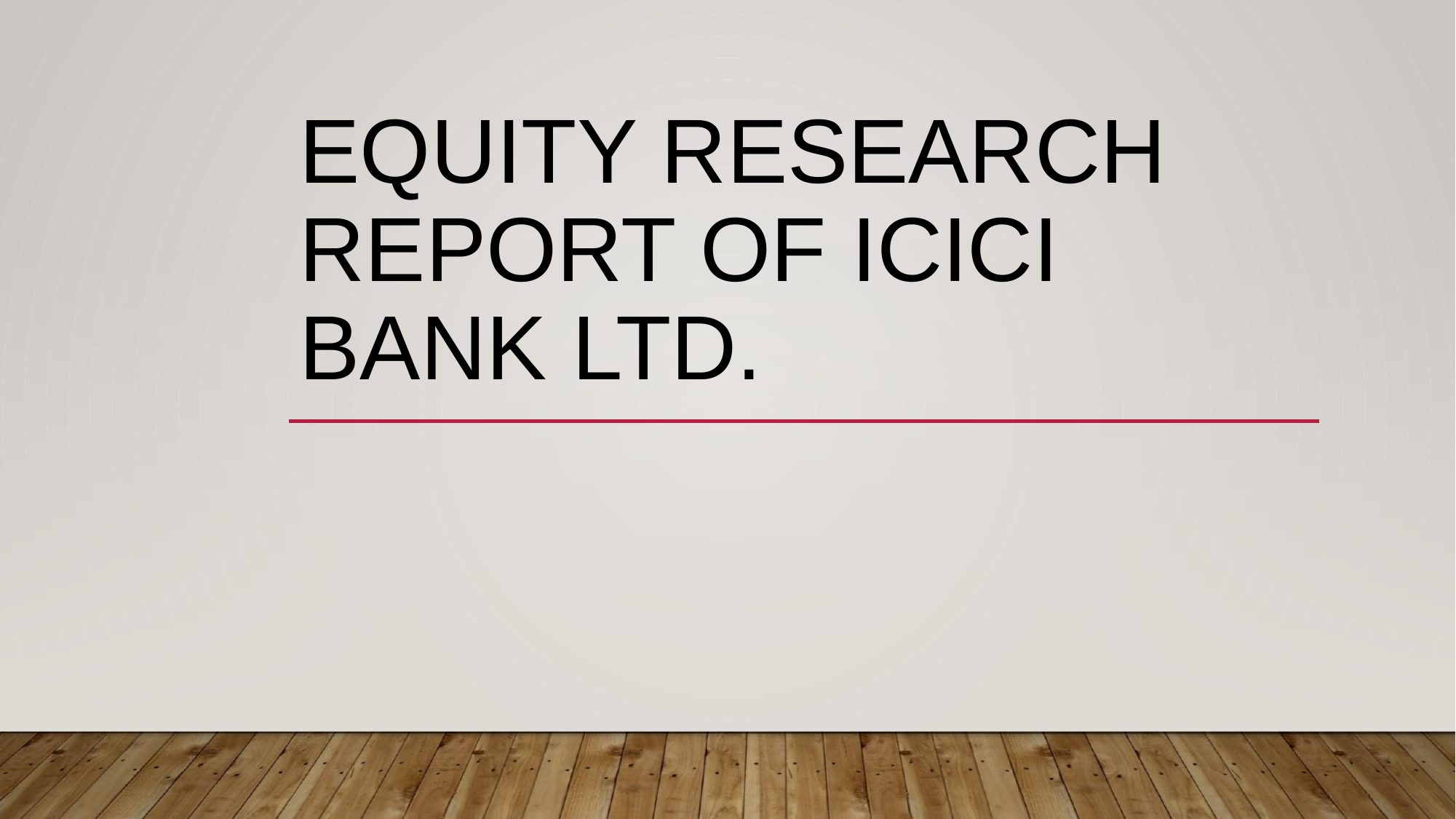

# EQUITY RESEARCH REPORT OF ICICI BANK LTD.